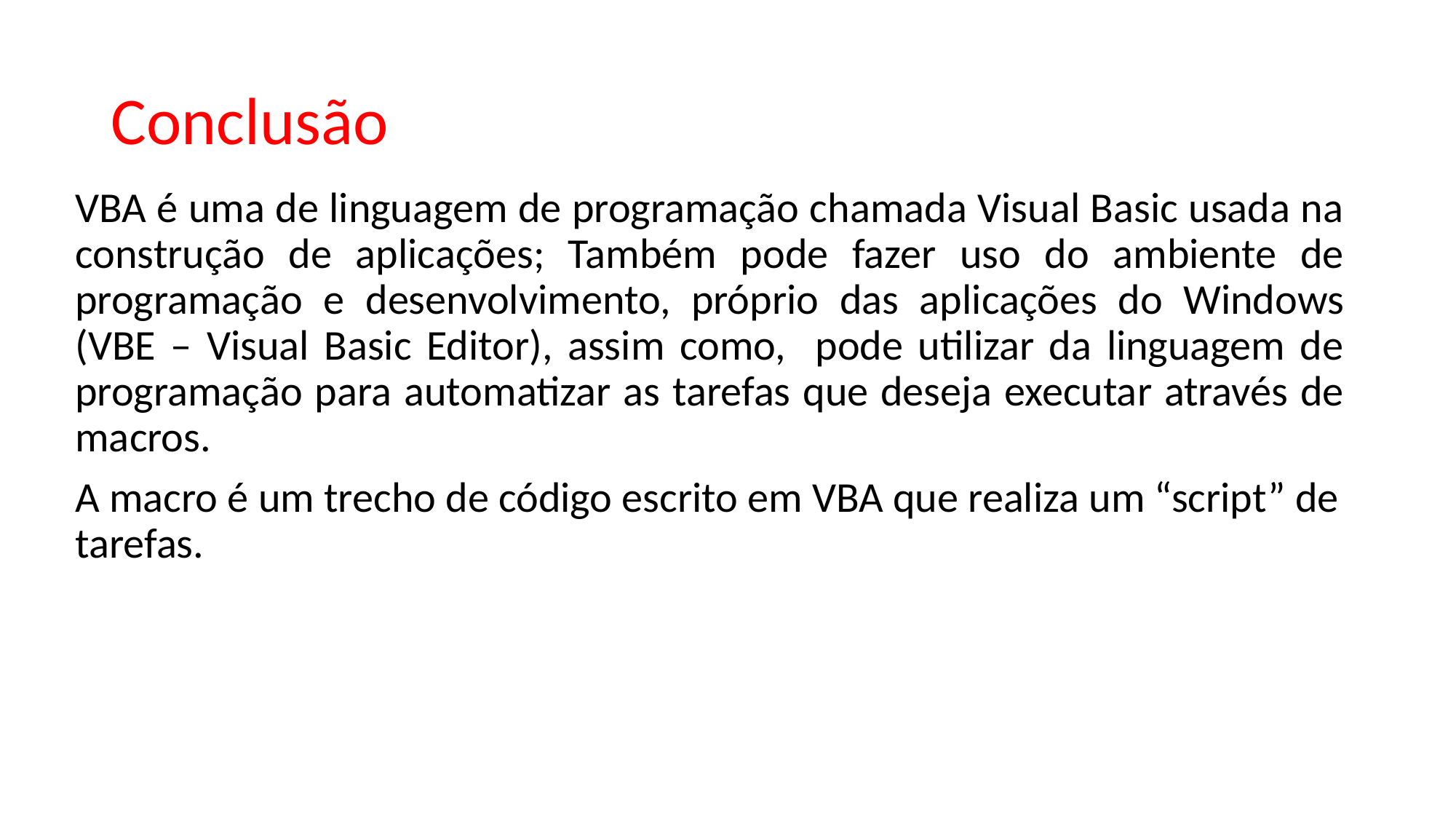

# Conclusão
VBA é uma de linguagem de programação chamada Visual Basic usada na construção de aplicações; Também pode fazer uso do ambiente de programação e desenvolvimento, próprio das aplicações do Windows (VBE – Visual Basic Editor), assim como,  pode utilizar da linguagem de programação para automatizar as tarefas que deseja executar através de macros.
A macro é um trecho de código escrito em VBA que realiza um “script” de tarefas.